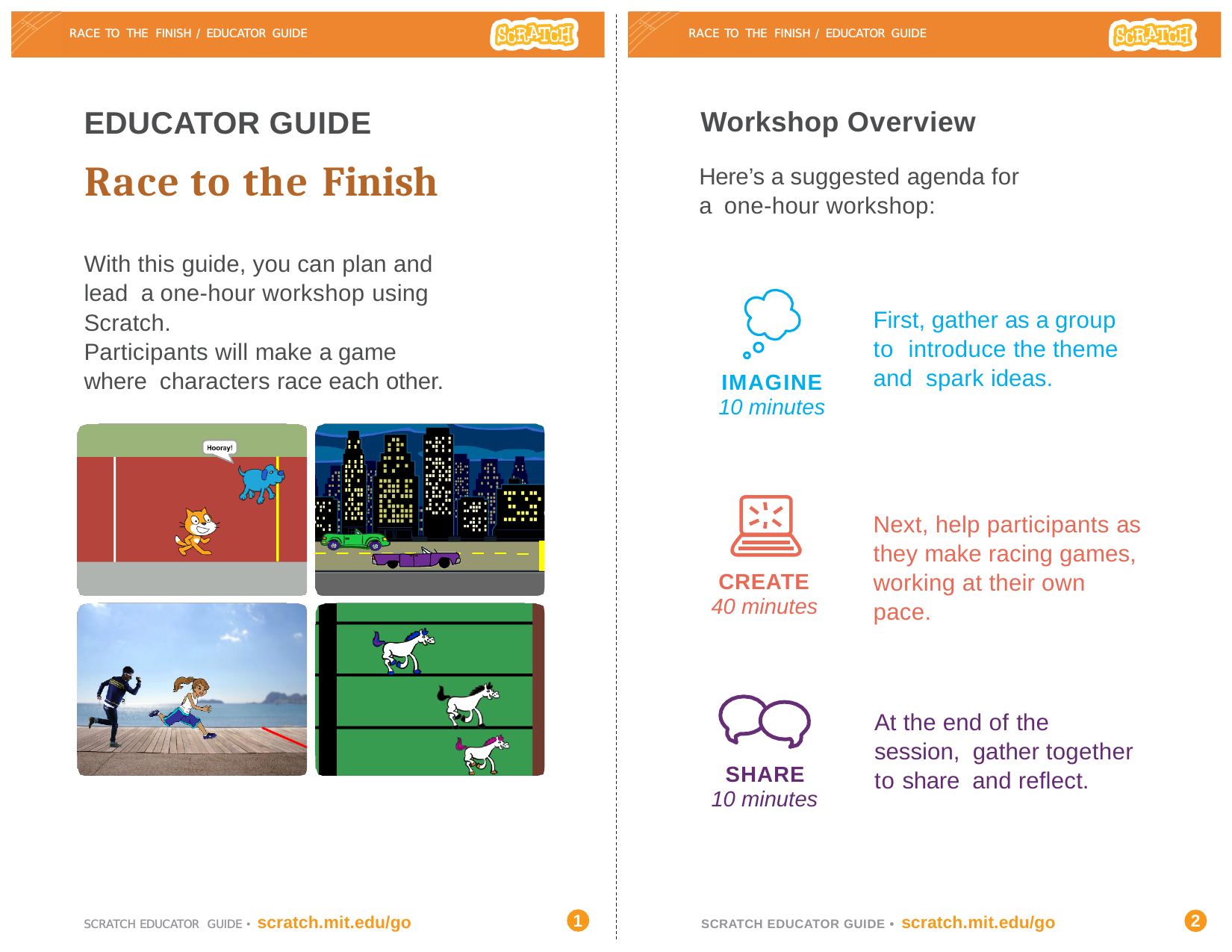

RACE TO  THE  FINISH / EDUCATOR GUIDE
RACE TO  THE  FINISH / EDUCATOR GUIDE
EDUCATOR GUIDE
Race to the Finish
Workshop Overview
Here’s a suggested agenda for a  one-hour workshop:
With this guide, you can plan and lead  a one-hour workshop using Scratch.
Participants will make a game where  characters race each other.

First, gather as a group to  introduce the theme and  spark ideas.

IMAGINE
10 minutes

Next, help participants as  they make racing games,  working at their own pace.

CREATE
40 minutes

At the end of the session,  gather together to share  and reflect.
SHARE
10 minutes

1
2

SCRATCH EDUCATOR  GUIDE • scratch.mit.edu/go
SCRATCH EDUCATOR GUIDE • scratch.mit.edu/go